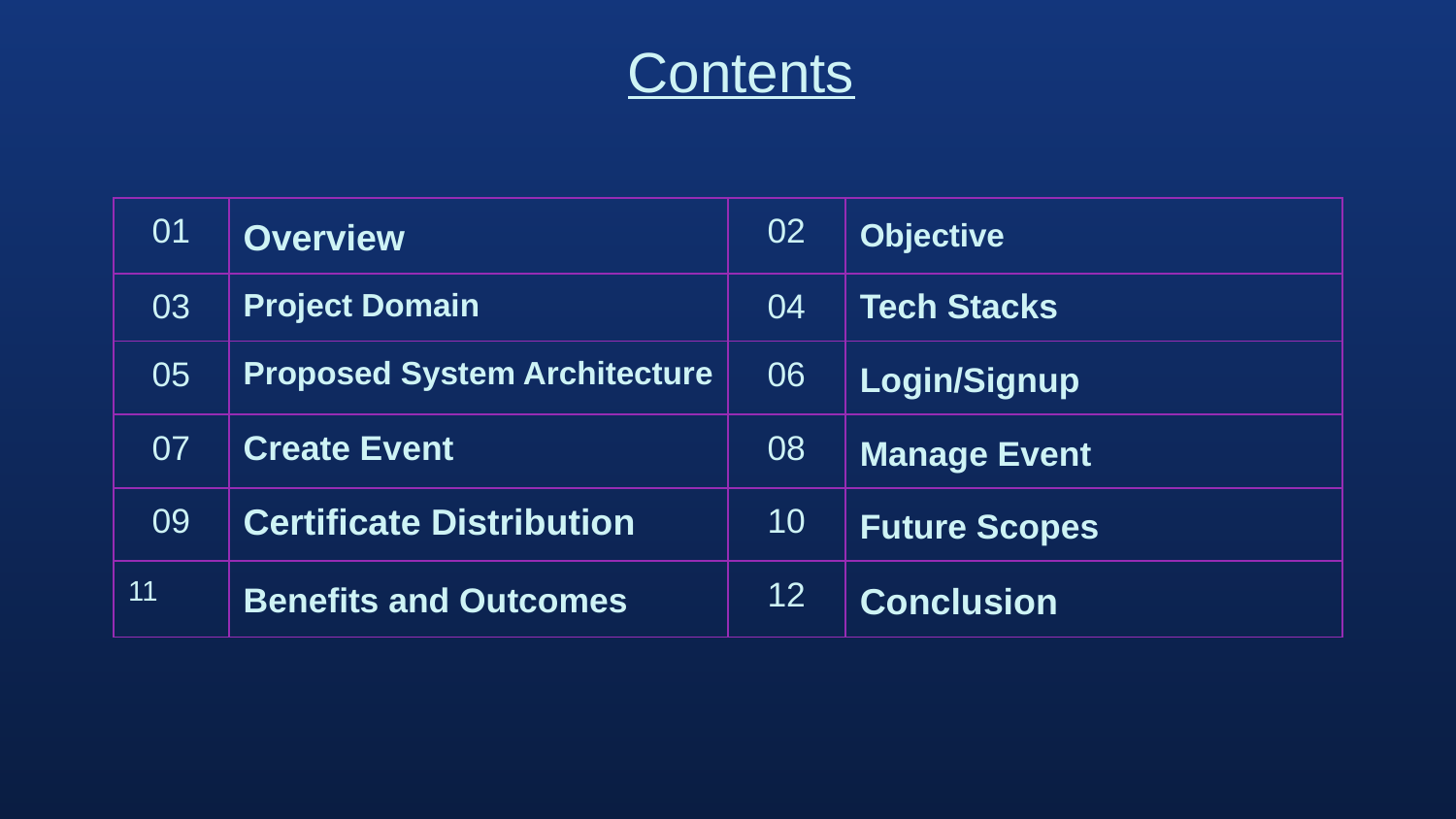

# Contents
| 01 | Overview | 02 | Objective |
| --- | --- | --- | --- |
| 03 | Project Domain | 04 | Tech Stacks |
| 05 | Proposed System Architecture | 06 | Login/Signup |
| 07 | Create Event | 08 | Manage Event |
| 09 | Certificate Distribution | 10 | Future Scopes |
| 11 | Benefits and Outcomes | 12 | Conclusion |